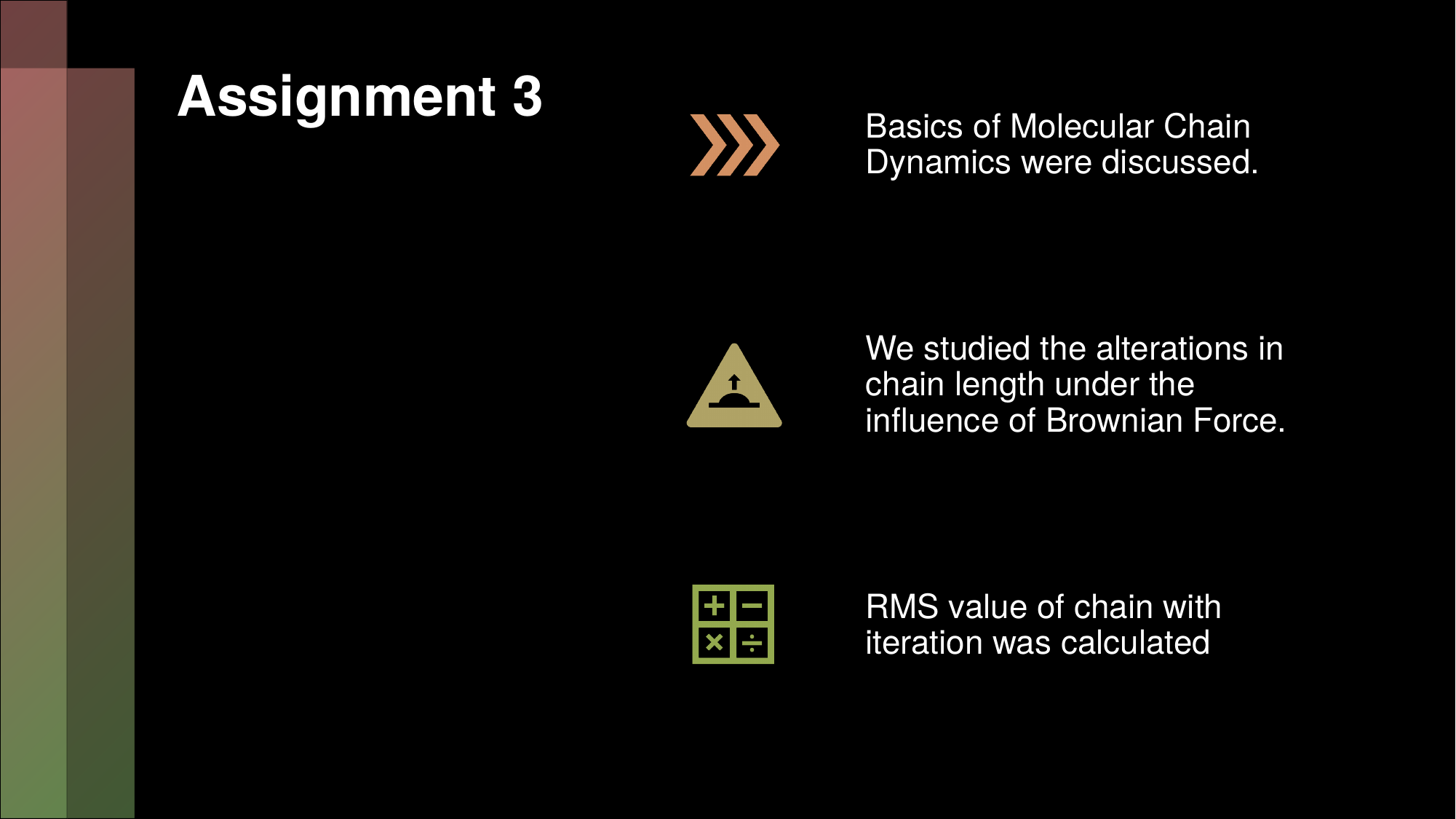

Basics of Molecular Chain Dynamics were discussed.
We studied the alterations in chain length under the influence of Brownian Force.
RMS value of chain with iteration was calculated
# Assignment 3